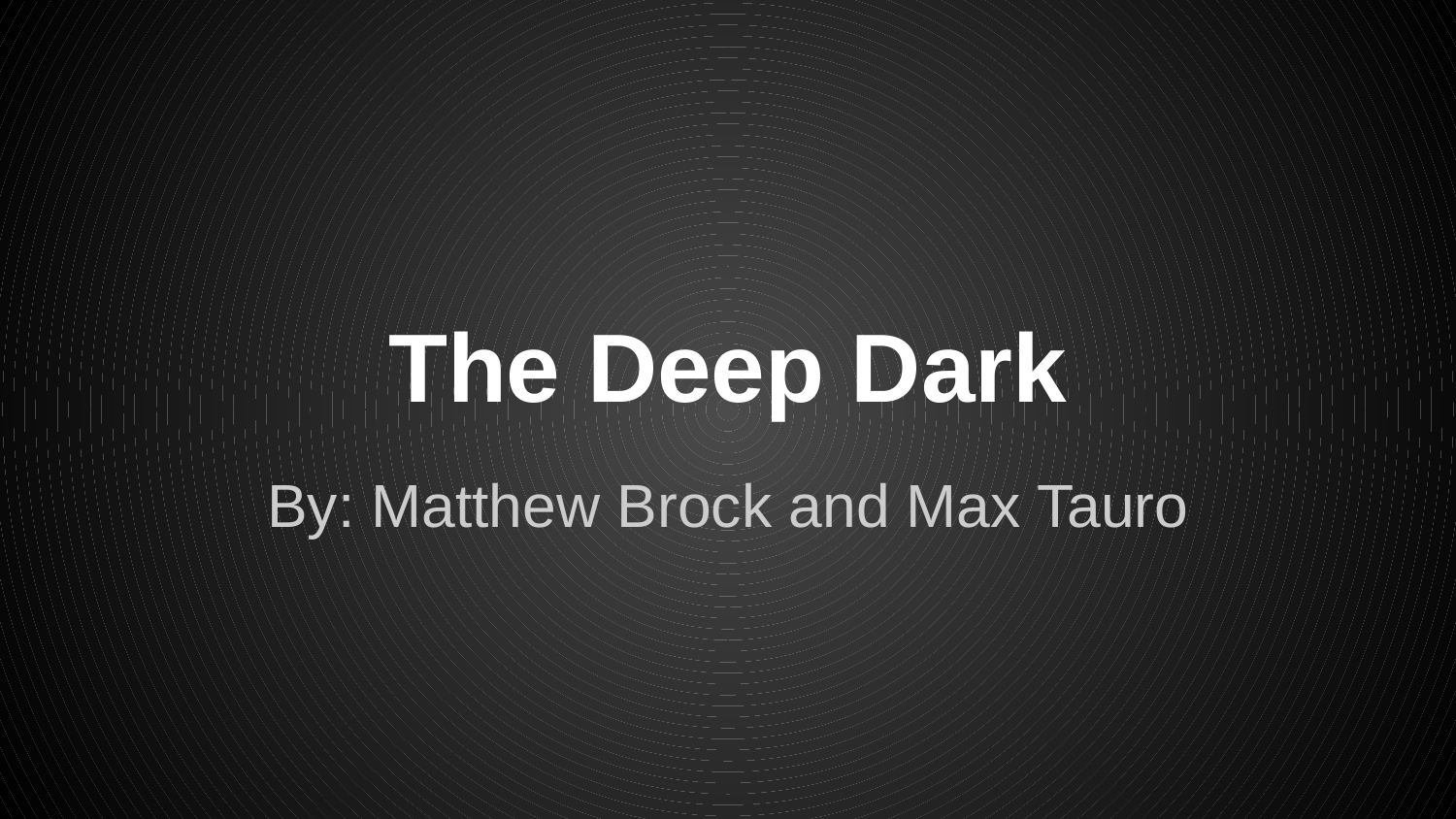

# The Deep Dark
By: Matthew Brock and Max Tauro